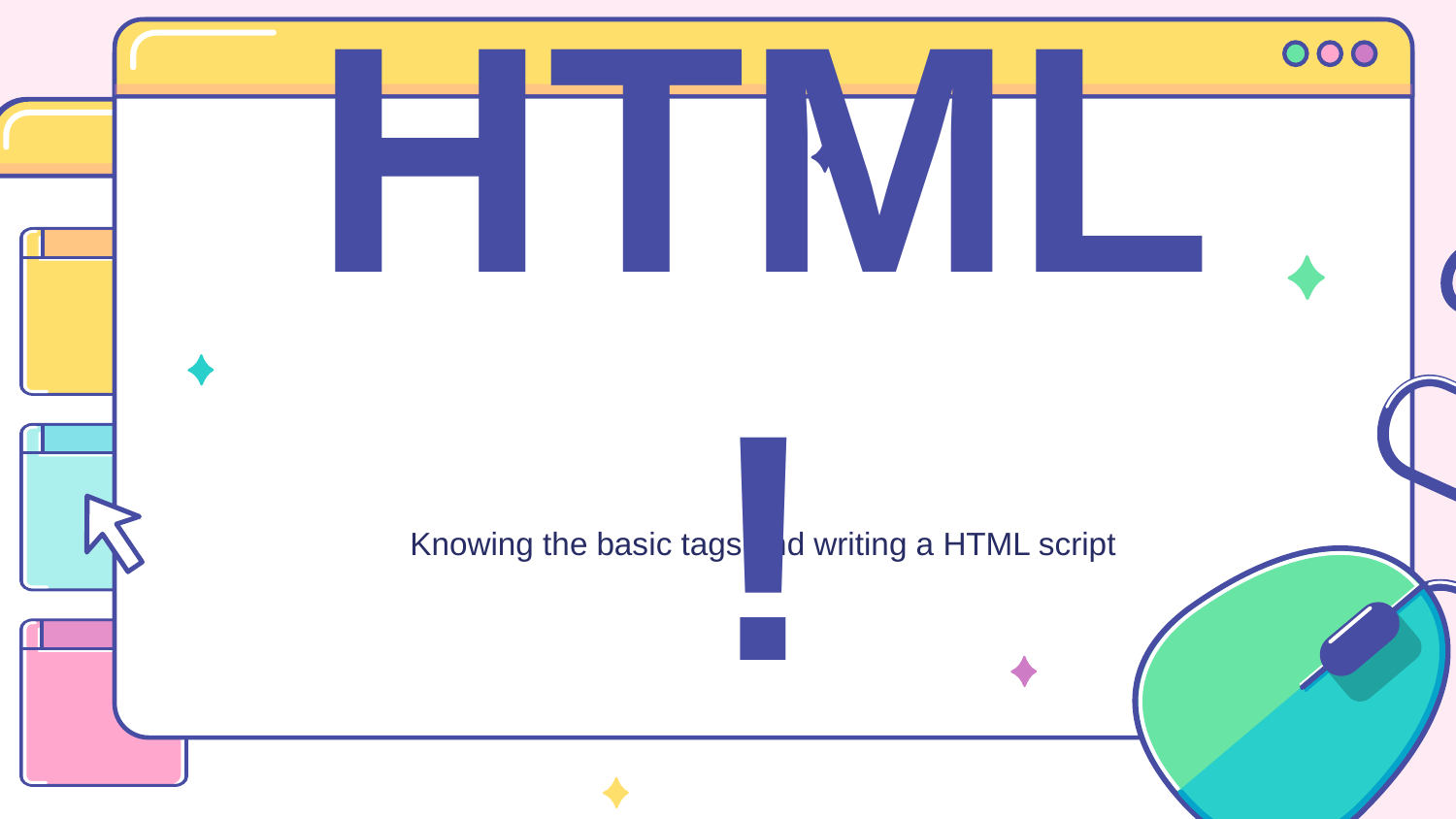

# HTML!

Knowing the basic tags and writing a HTML script